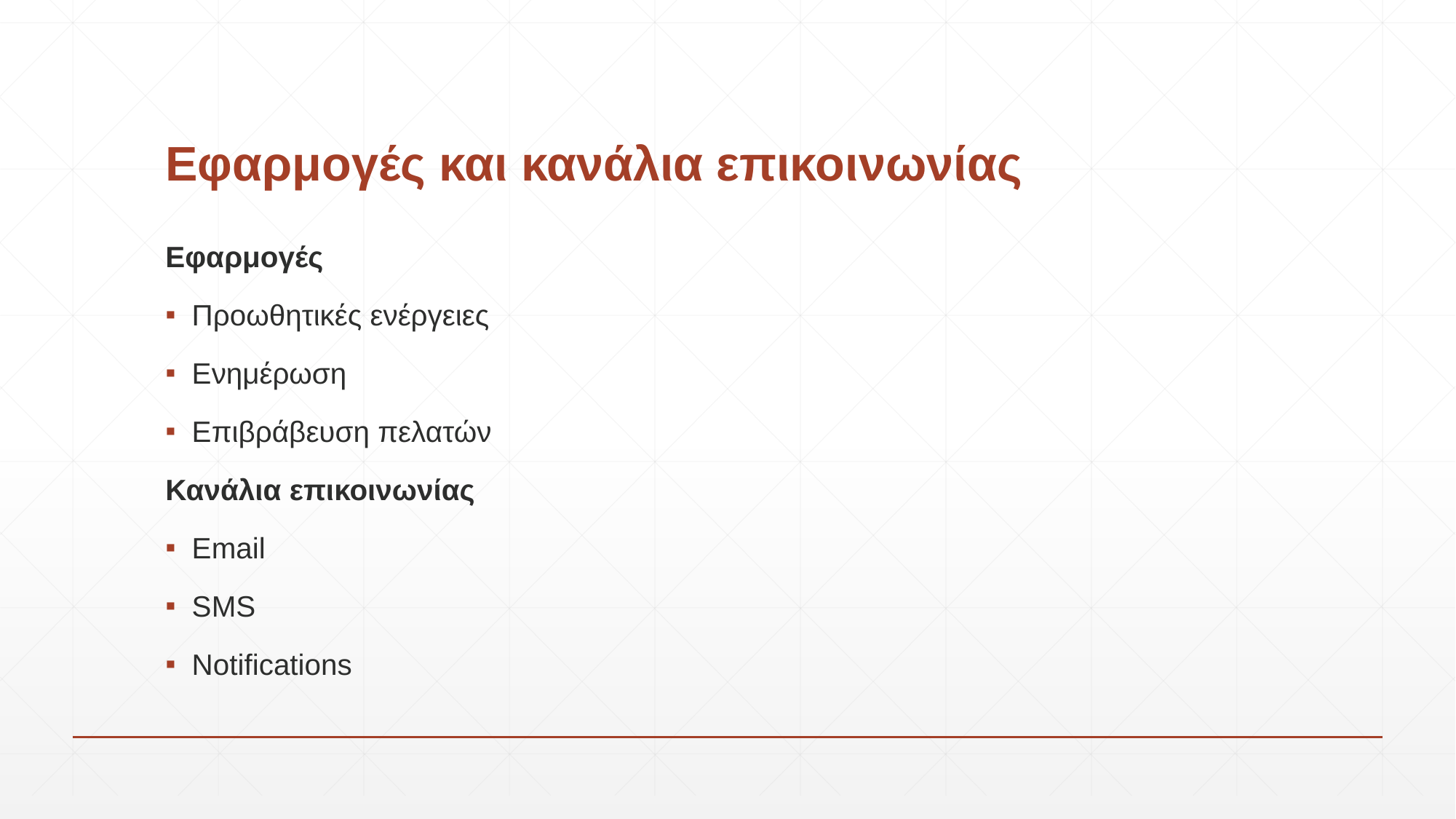

# Εφαρμογές και κανάλια επικοινωνίας
Εφαρμογές
Προωθητικές ενέργειες
Ενημέρωση
Επιβράβευση πελατών
Κανάλια επικοινωνίας
Email
SMS
Notifications